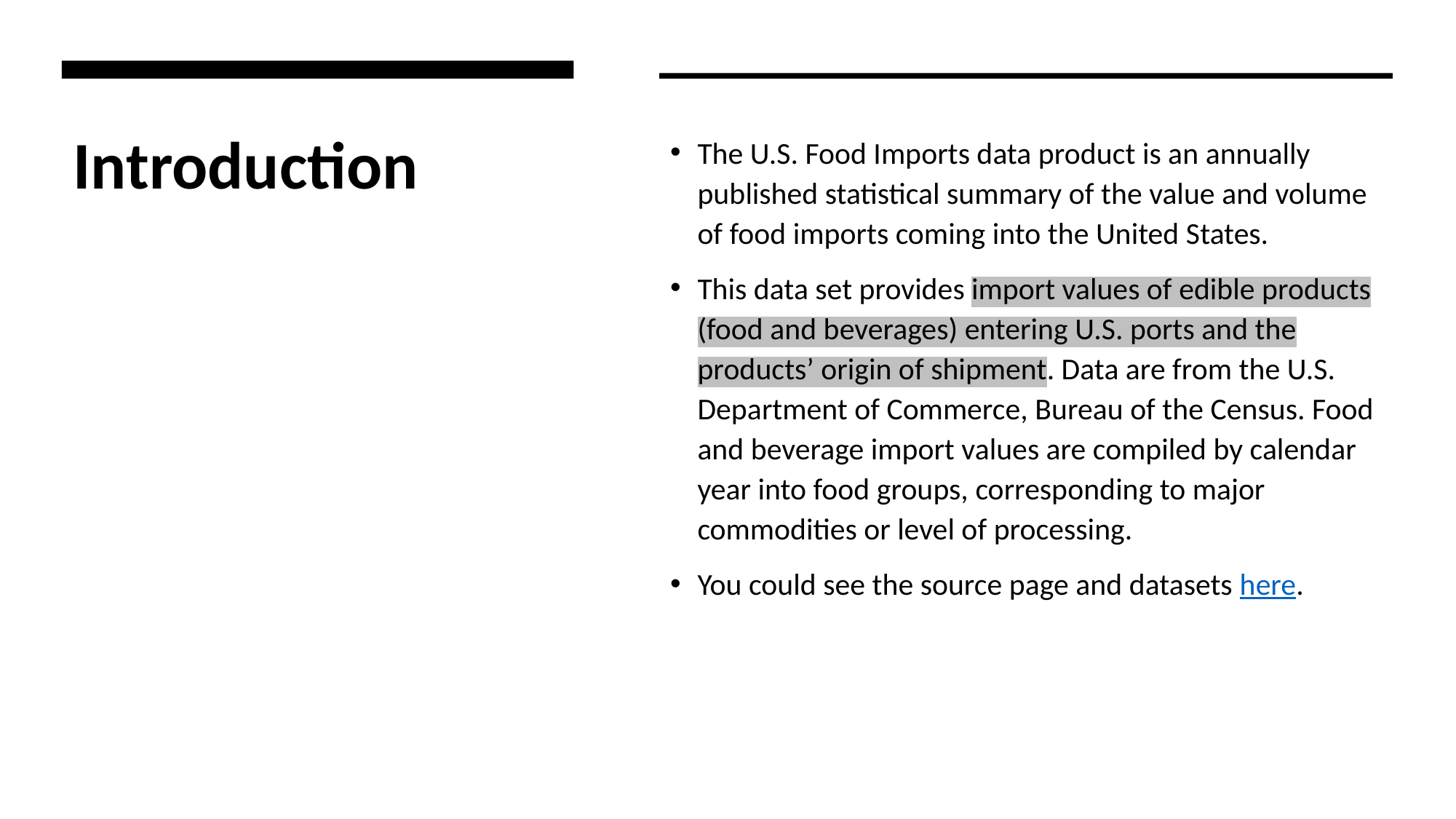

# Introduction
The U.S. Food Imports data product is an annually published statistical summary of the value and volume of food imports coming into the United States.
This data set provides import values of edible products (food and beverages) entering U.S. ports and the products’ origin of shipment. Data are from the U.S. Department of Commerce, Bureau of the Census. Food and beverage import values are compiled by calendar year into food groups, corresponding to major commodities or level of processing.
You could see the source page and datasets here.